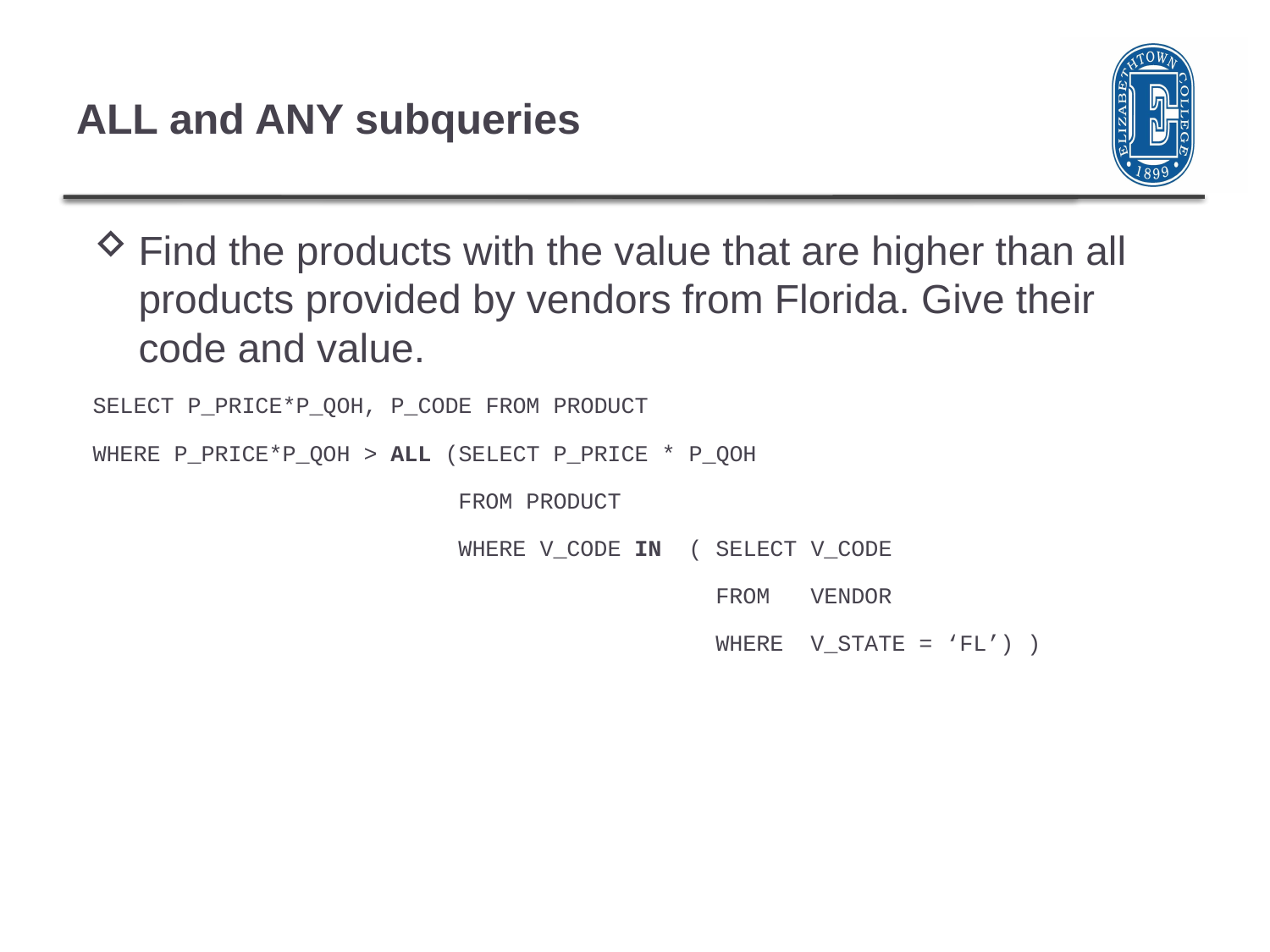

# ALL and ANY subqueries
Find the products with the value that are higher than all products provided by vendors from Florida. Give their code and value.
SELECT P_PRICE*P_QOH, P_CODE FROM PRODUCT
WHERE P_PRICE*P_QOH > ALL (SELECT P_PRICE * P_QOH
                           FROM PRODUCT
                           WHERE V_CODE IN  ( SELECT V_CODE
                                              FROM   VENDOR
                                              WHERE  V_STATE = ‘FL’) )